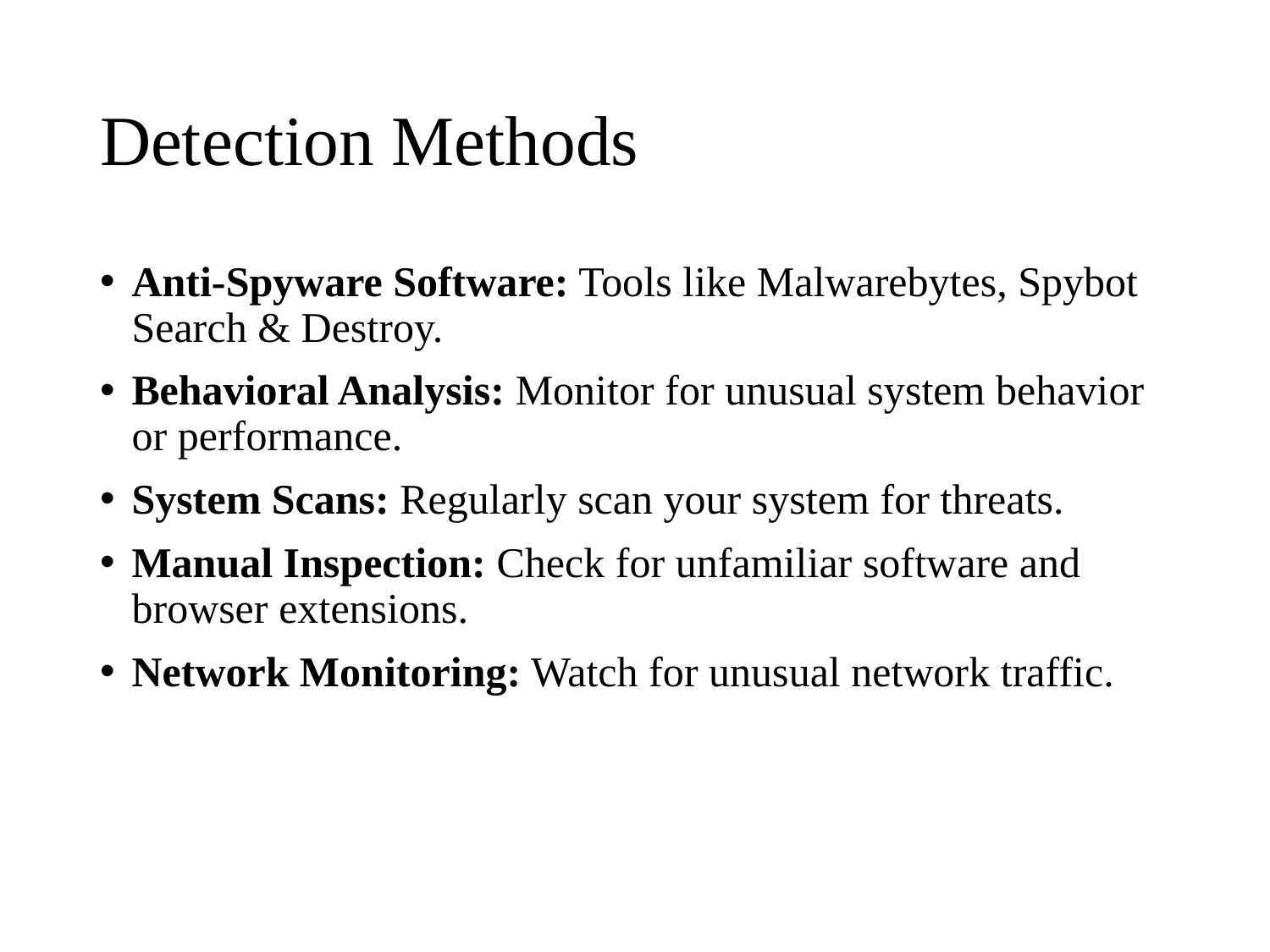

# Detection Methods
Anti-Spyware Software: Tools like Malwarebytes, Spybot Search & Destroy.
Behavioral Analysis: Monitor for unusual system behavior or performance.
System Scans: Regularly scan your system for threats.
Manual Inspection: Check for unfamiliar software and browser extensions.
Network Monitoring: Watch for unusual network traffic.